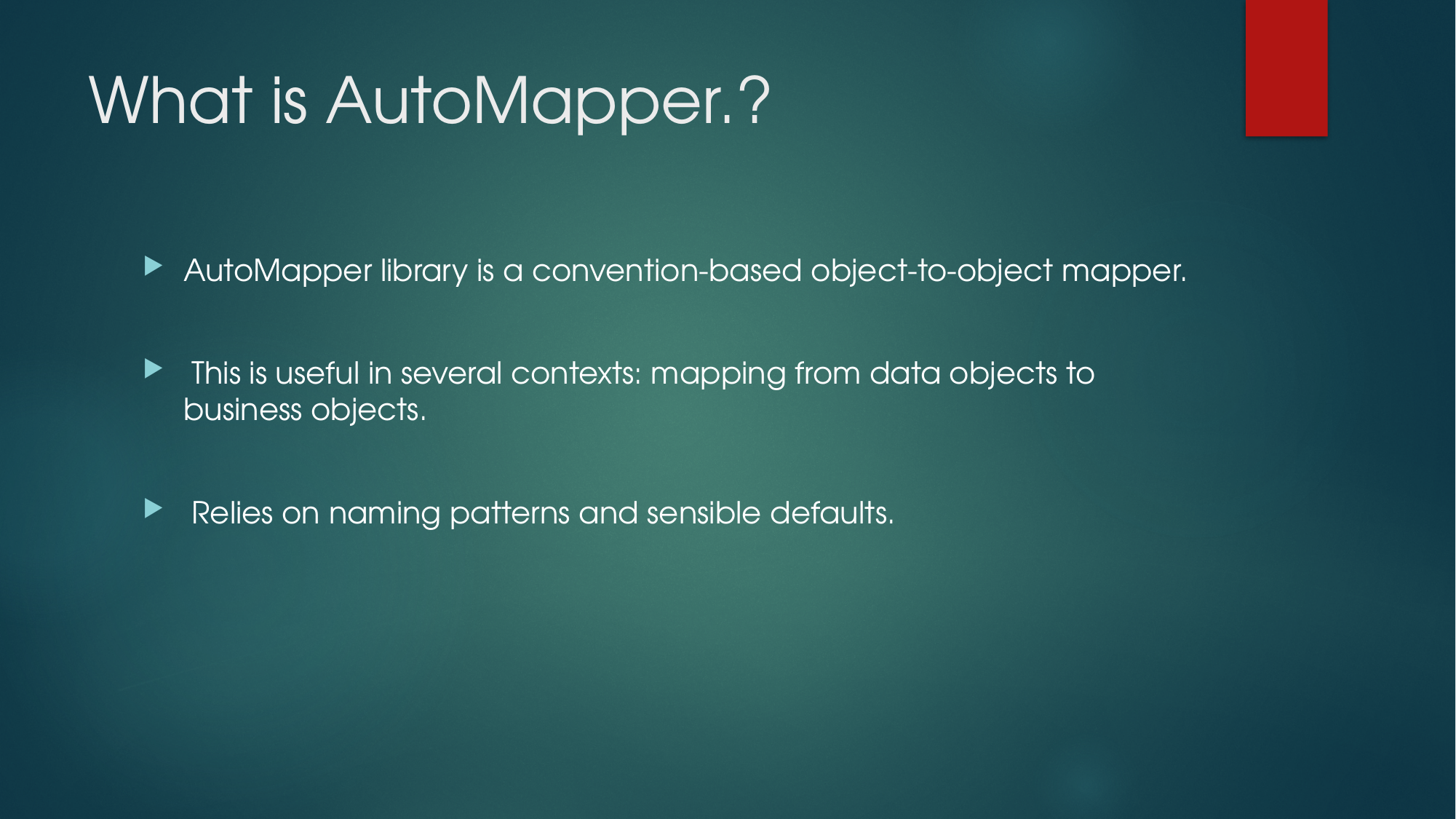

# What is AutoMapper.?
AutoMapper library is a convention-based object-to-object mapper.

 This is useful in several contexts: mapping from data objects to business objects.

 Relies on naming patterns and sensible defaults.